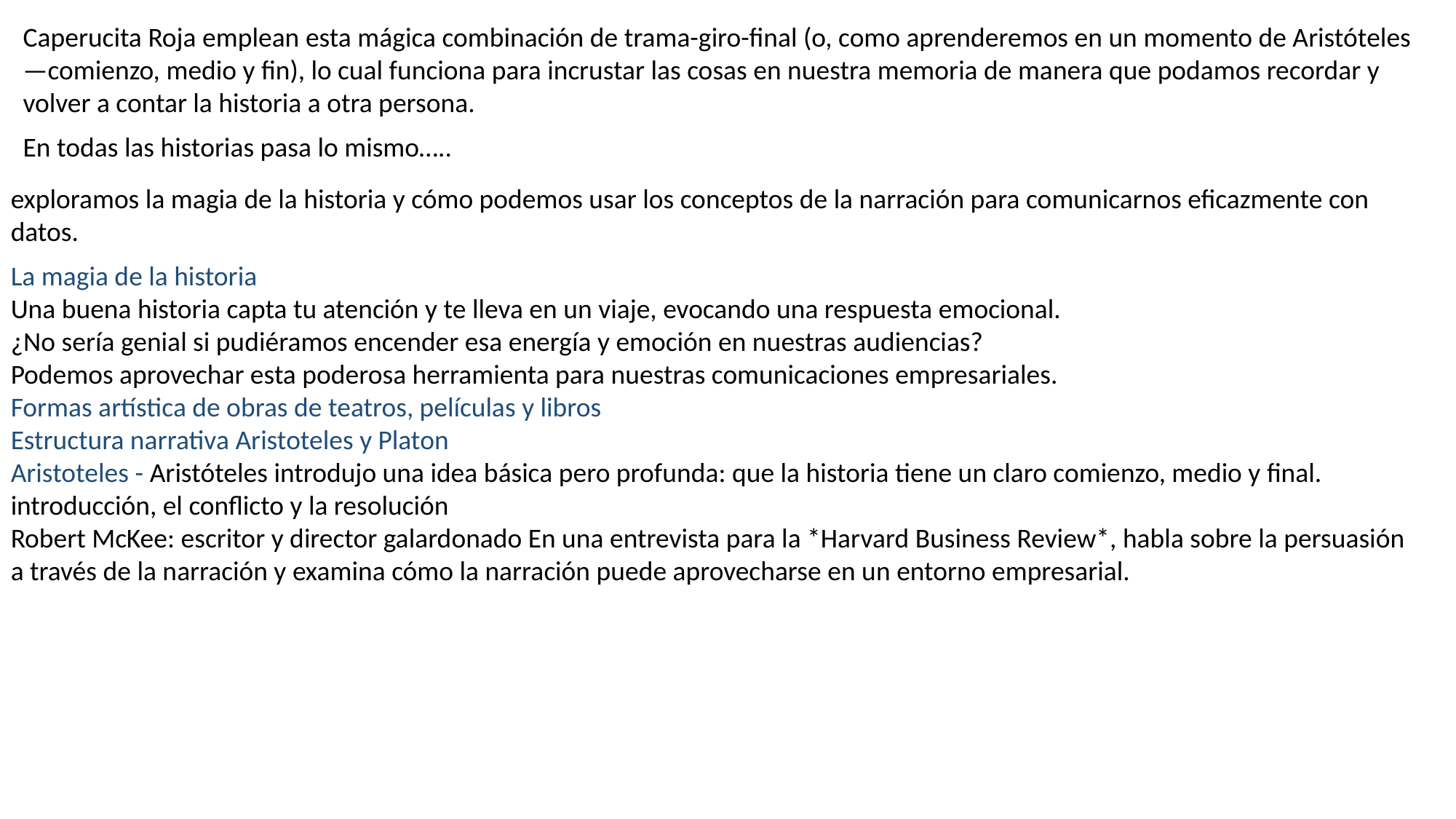

Caperucita Roja emplean esta mágica combinación de trama-giro-final (o, como aprenderemos en un momento de Aristóteles—comienzo, medio y fin), lo cual funciona para incrustar las cosas en nuestra memoria de manera que podamos recordar y volver a contar la historia a otra persona.
En todas las historias pasa lo mismo…..
exploramos la magia de la historia y cómo podemos usar los conceptos de la narración para comunicarnos eficazmente con datos.
La magia de la historia
Una buena historia capta tu atención y te lleva en un viaje, evocando una respuesta emocional.
¿No sería genial si pudiéramos encender esa energía y emoción en nuestras audiencias?
Podemos aprovechar esta poderosa herramienta para nuestras comunicaciones empresariales.
Formas artística de obras de teatros, películas y libros
Estructura narrativa Aristoteles y Platon
Aristoteles - Aristóteles introdujo una idea básica pero profunda: que la historia tiene un claro comienzo, medio y final.
introducción, el conflicto y la resolución
Robert McKee: escritor y director galardonado En una entrevista para la *Harvard Business Review*, habla sobre la persuasión a través de la narración y examina cómo la narración puede aprovecharse en un entorno empresarial.